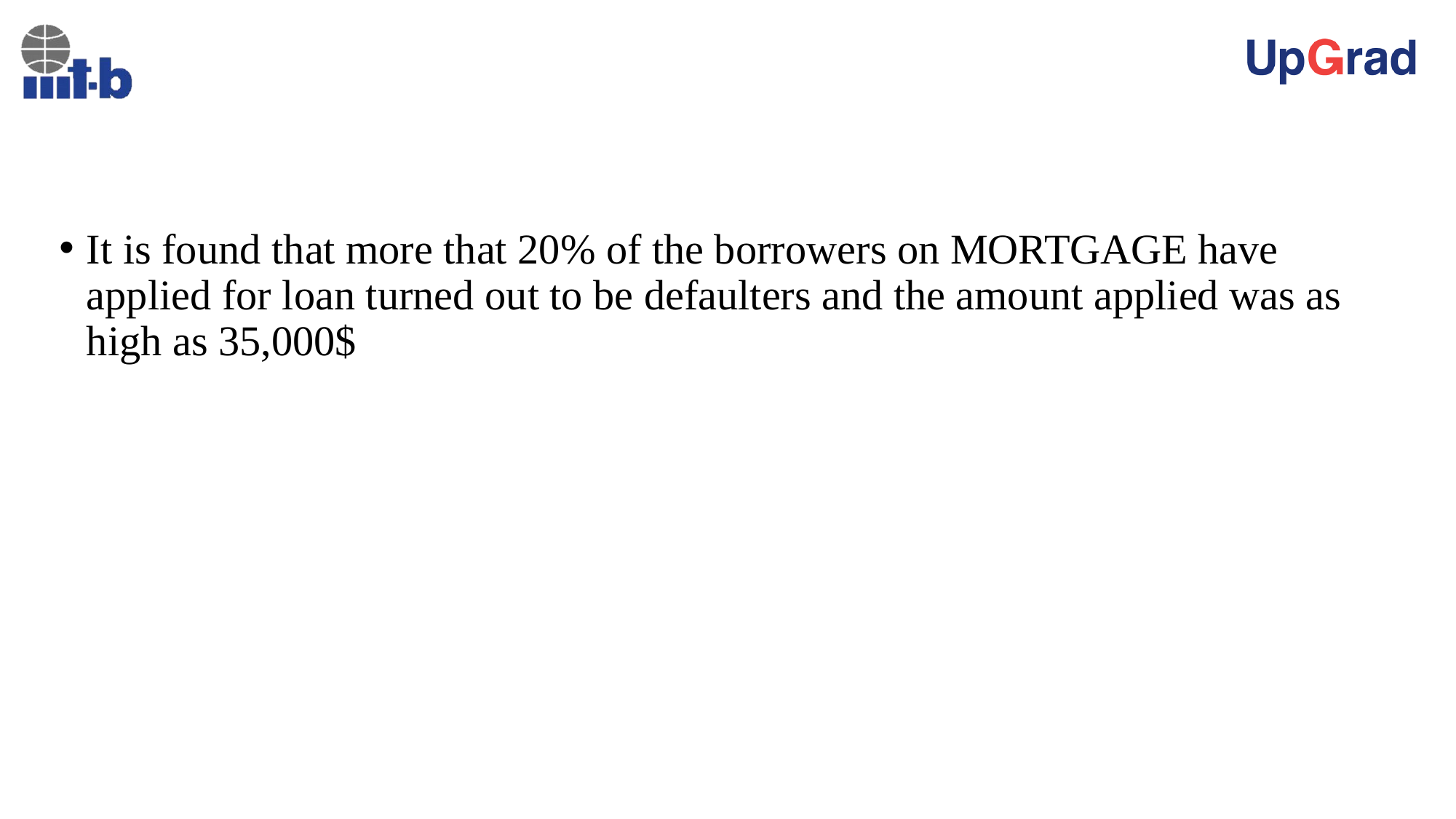

#
It is found that more that 20% of the borrowers on MORTGAGE have applied for loan turned out to be defaulters and the amount applied was as high as 35,000$